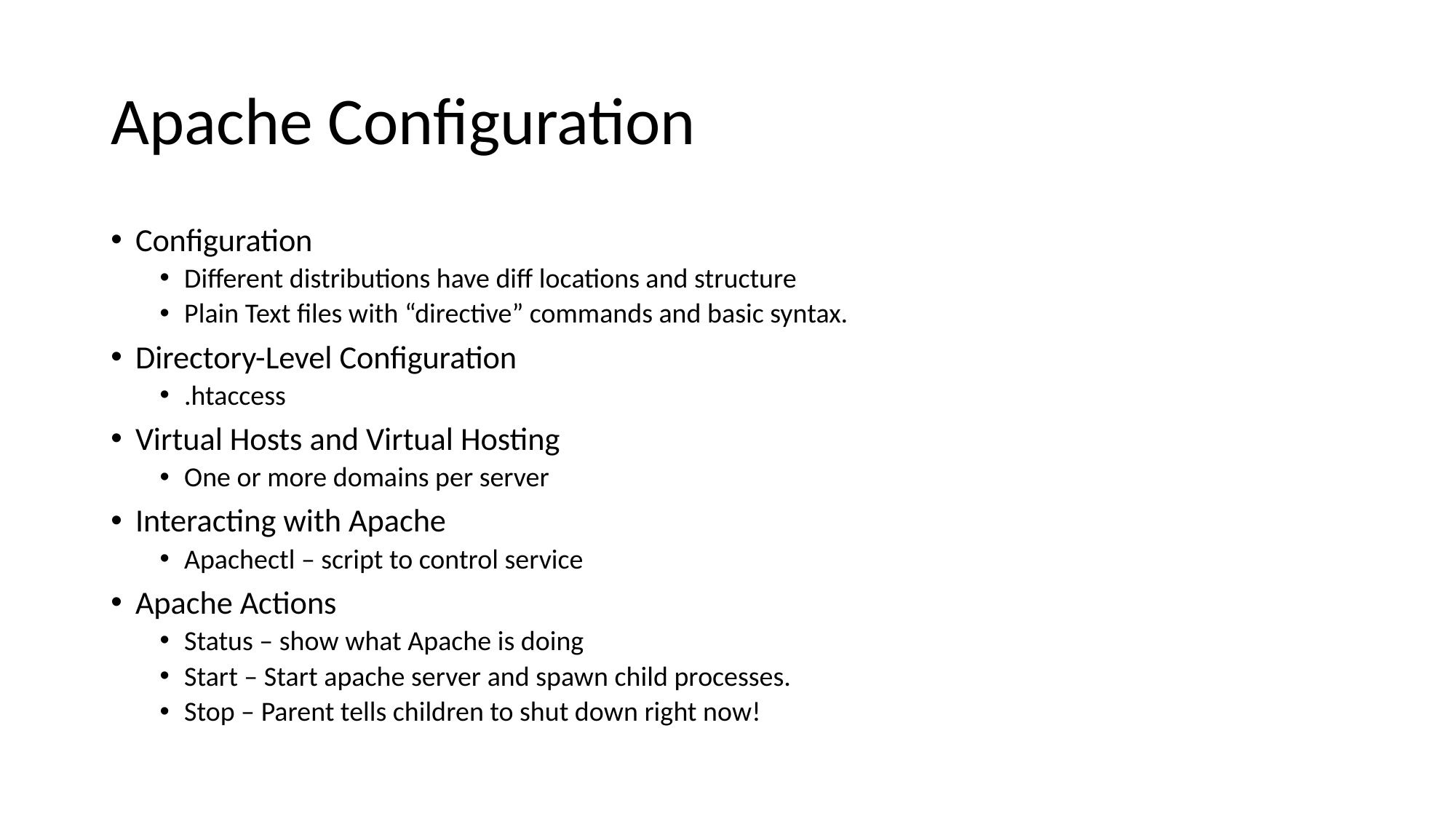

# Apache Configuration
Configuration
Different distributions have diff locations and structure
Plain Text files with “directive” commands and basic syntax.
Directory-Level Configuration
.htaccess
Virtual Hosts and Virtual Hosting
One or more domains per server
Interacting with Apache
Apachectl – script to control service
Apache Actions
Status – show what Apache is doing
Start – Start apache server and spawn child processes.
Stop – Parent tells children to shut down right now!